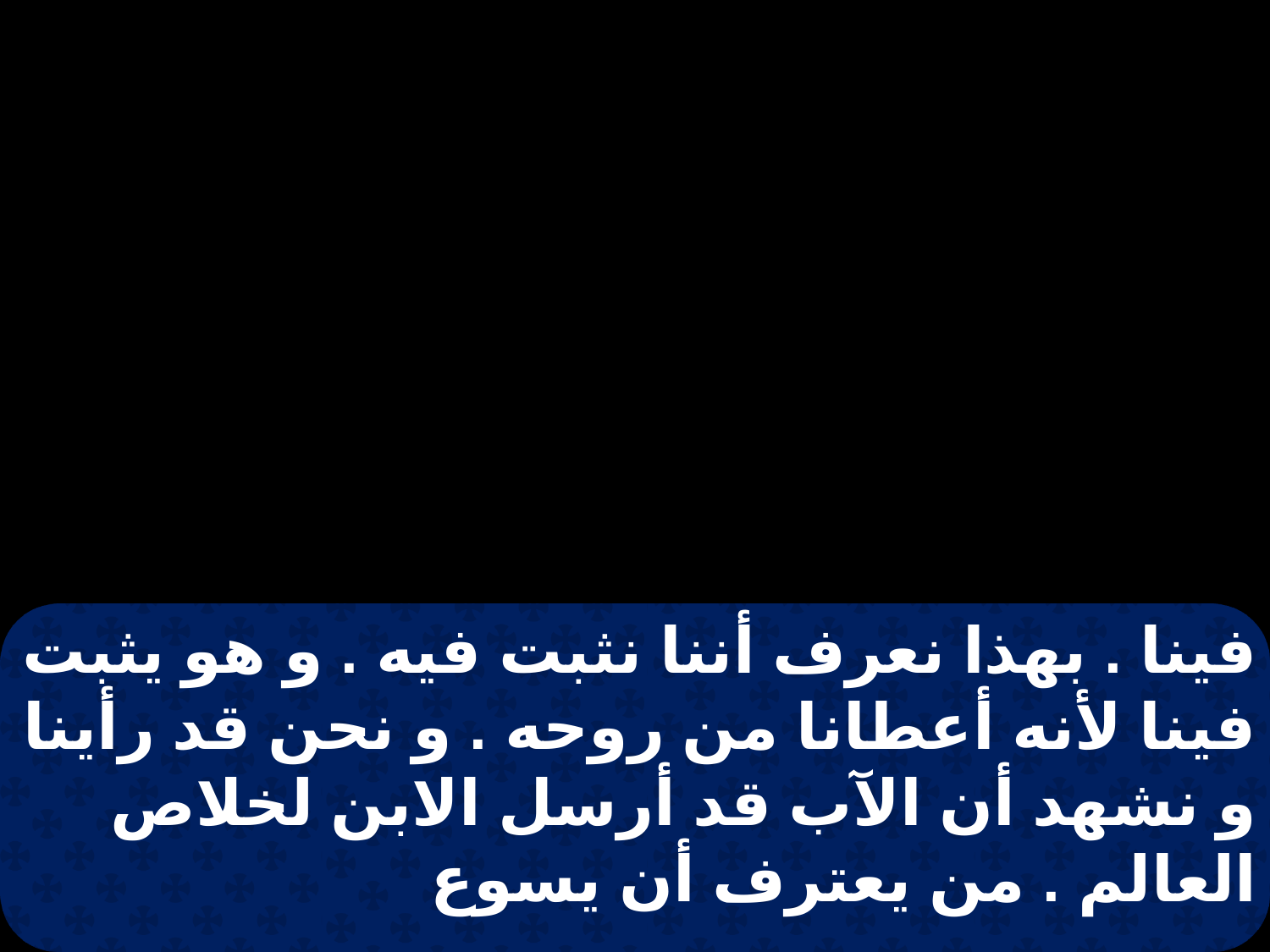

فينا . بهذا نعرف أننا نثبت فيه . و هو يثبت فينا لأنه أعطانا من روحه . و نحن قد رأينا و نشهد أن الآب قد أرسل الابن لخلاص العالم . من يعترف أن يسوع